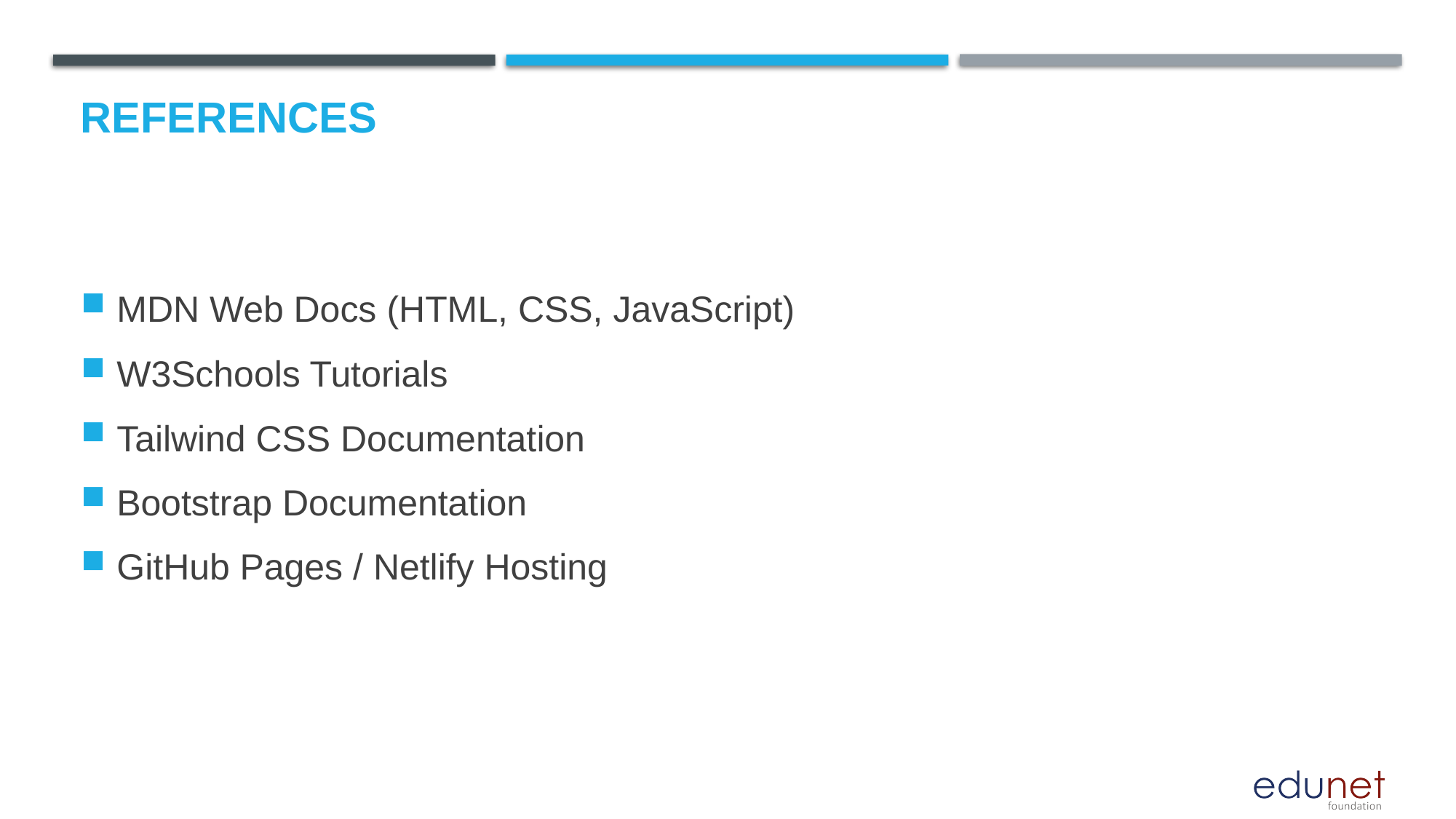

# References
MDN Web Docs (HTML, CSS, JavaScript)
W3Schools Tutorials
Tailwind CSS Documentation
Bootstrap Documentation
GitHub Pages / Netlify Hosting